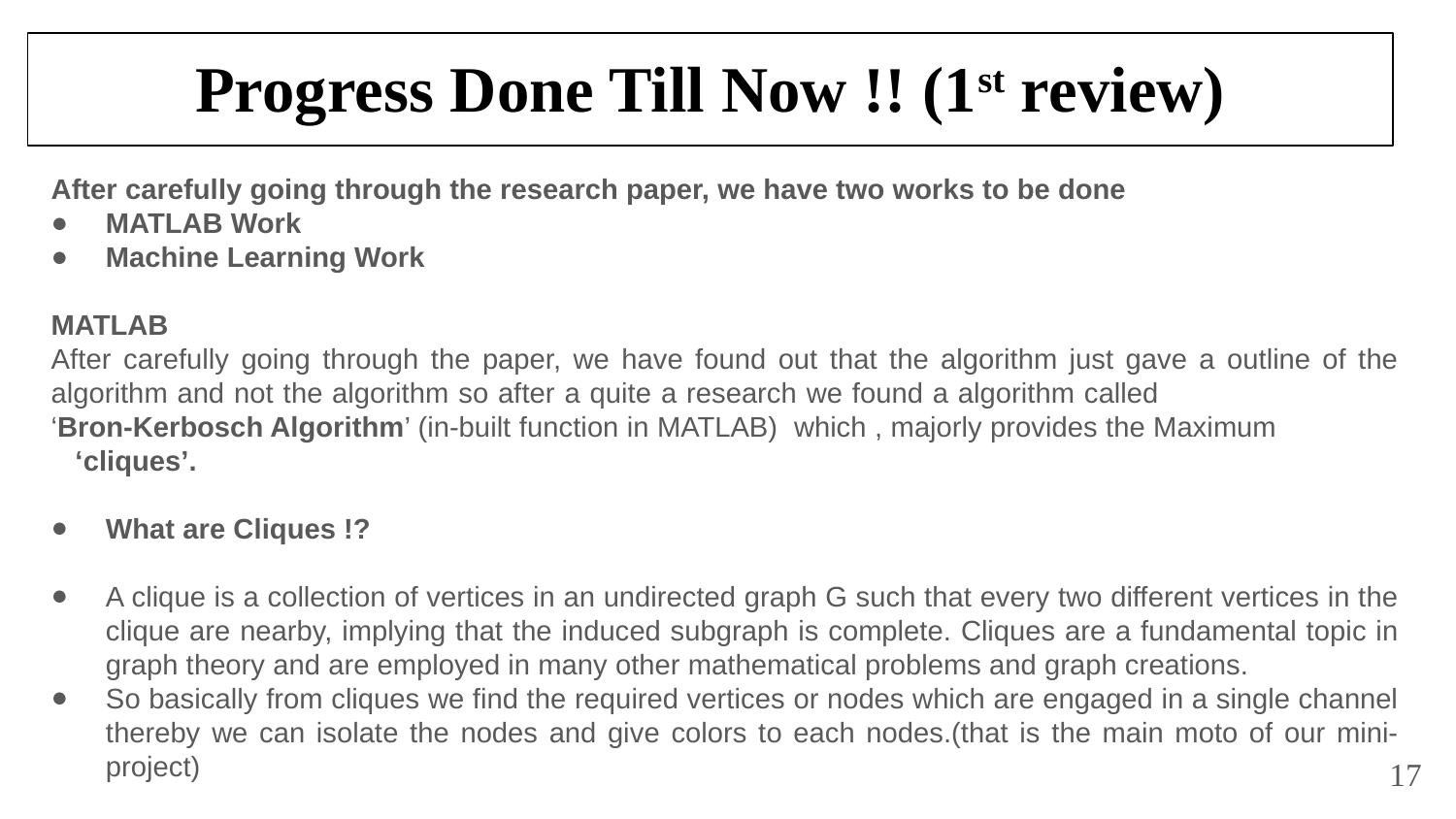

# Progress Done Till Now !! (1st review)
After carefully going through the research paper, we have two works to be done
MATLAB Work
Machine Learning Work

MATLAB
After carefully going through the paper, we have found out that the algorithm just gave a outline of the algorithm and not the algorithm so after a quite a research we found a algorithm called                          ‘Bron-Kerbosch Algorithm’ (in-built function in MATLAB)  which , majorly provides the Maximum                   ‘cliques’.

What are Cliques !?

A clique is a collection of vertices in an undirected graph G such that every two different vertices in the clique are nearby, implying that the induced subgraph is complete. Cliques are a fundamental topic in graph theory and are employed in many other mathematical problems and graph creations.
So basically from cliques we find the required vertices or nodes which are engaged in a single channel thereby we can isolate the nodes and give colors to each nodes.(that is the main moto of our mini-project)

17